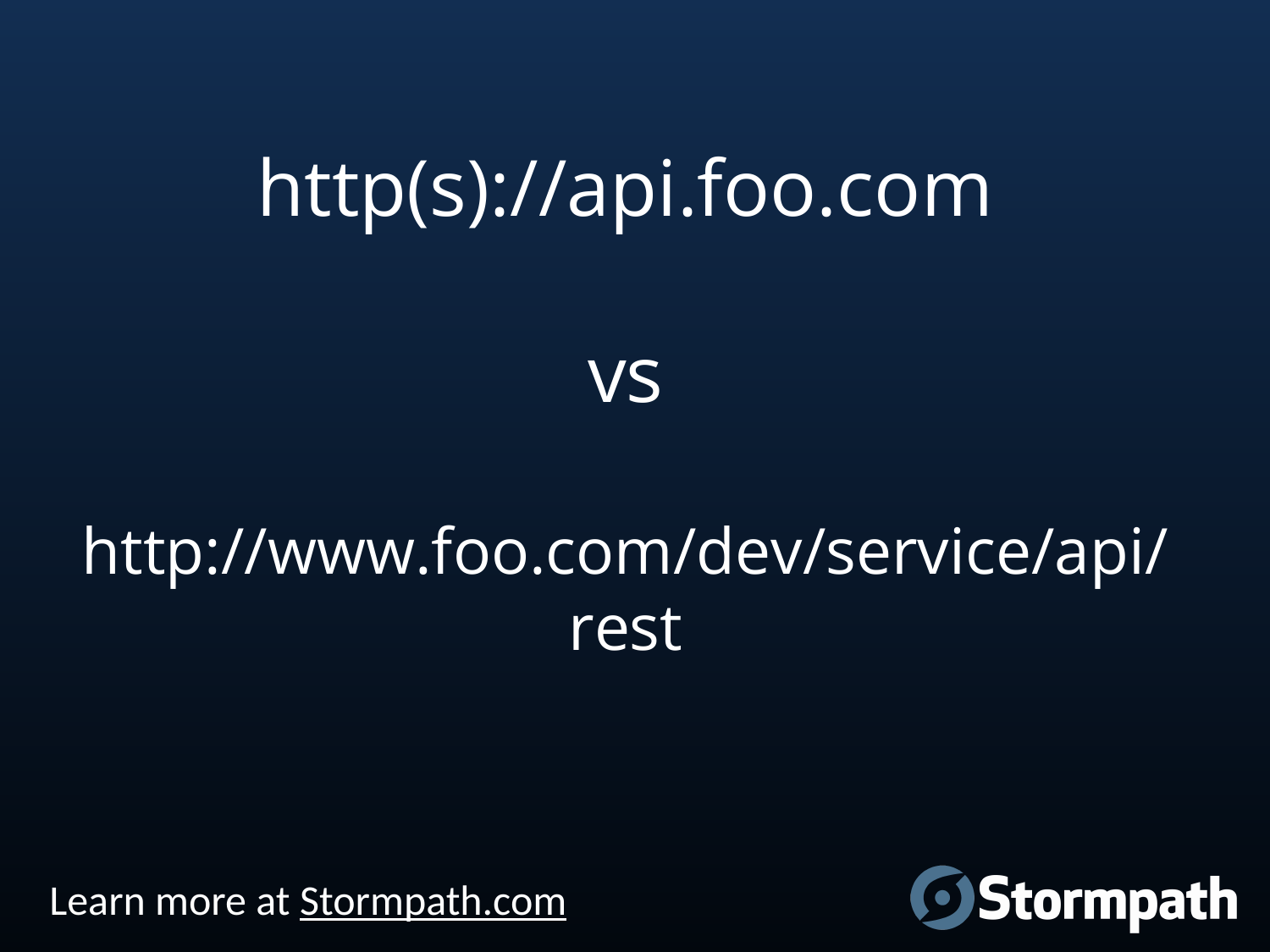

# http(s)://api.foo.com vs http://www.foo.com/dev/service/api/rest
Learn more at Stormpath.com